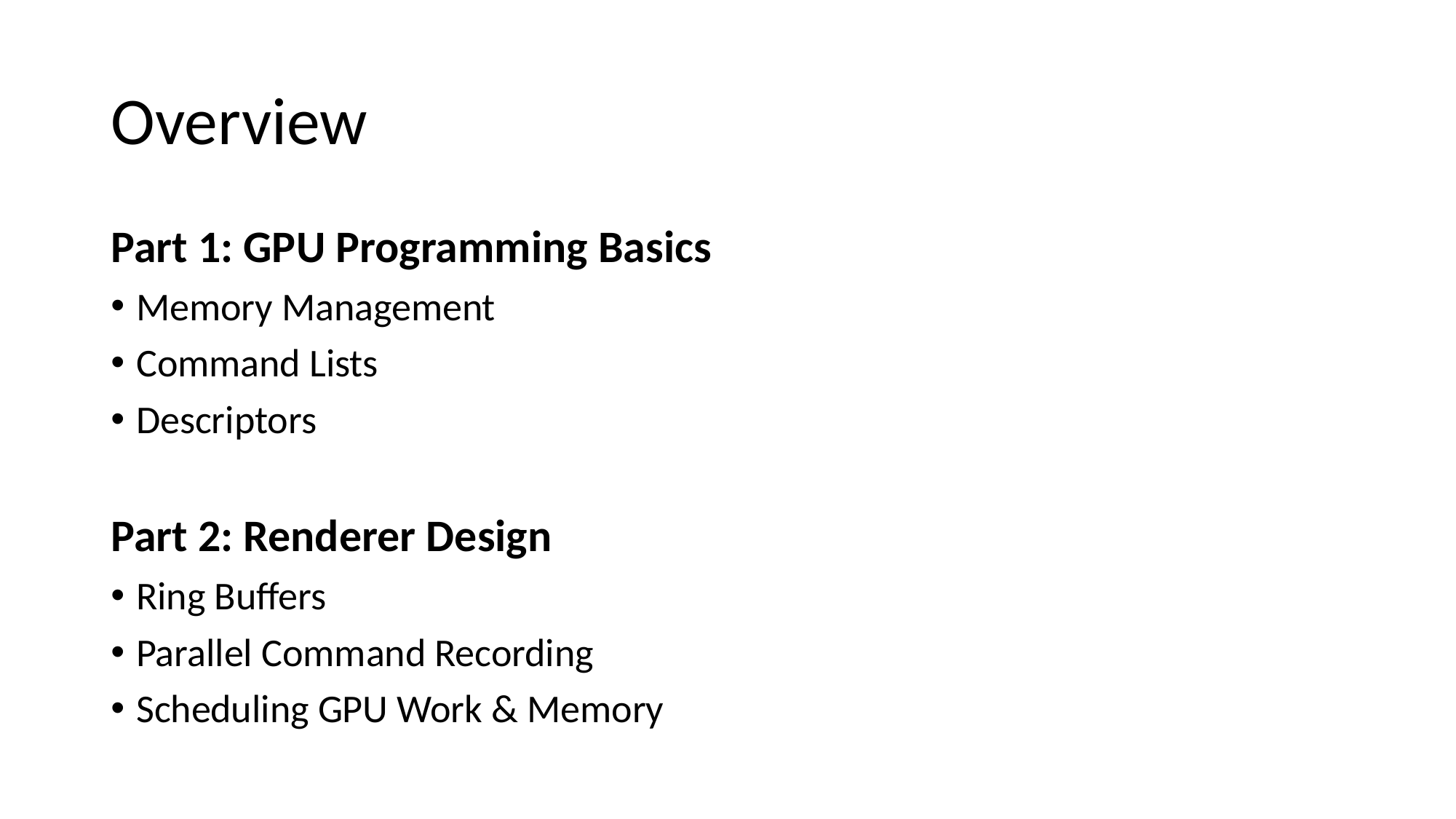

# Overview
Part 1: GPU Programming Basics
Memory Management
Command Lists
Descriptors

Part 2: Renderer Design
Ring Buffers
Parallel Command Recording
Scheduling GPU Work & Memory